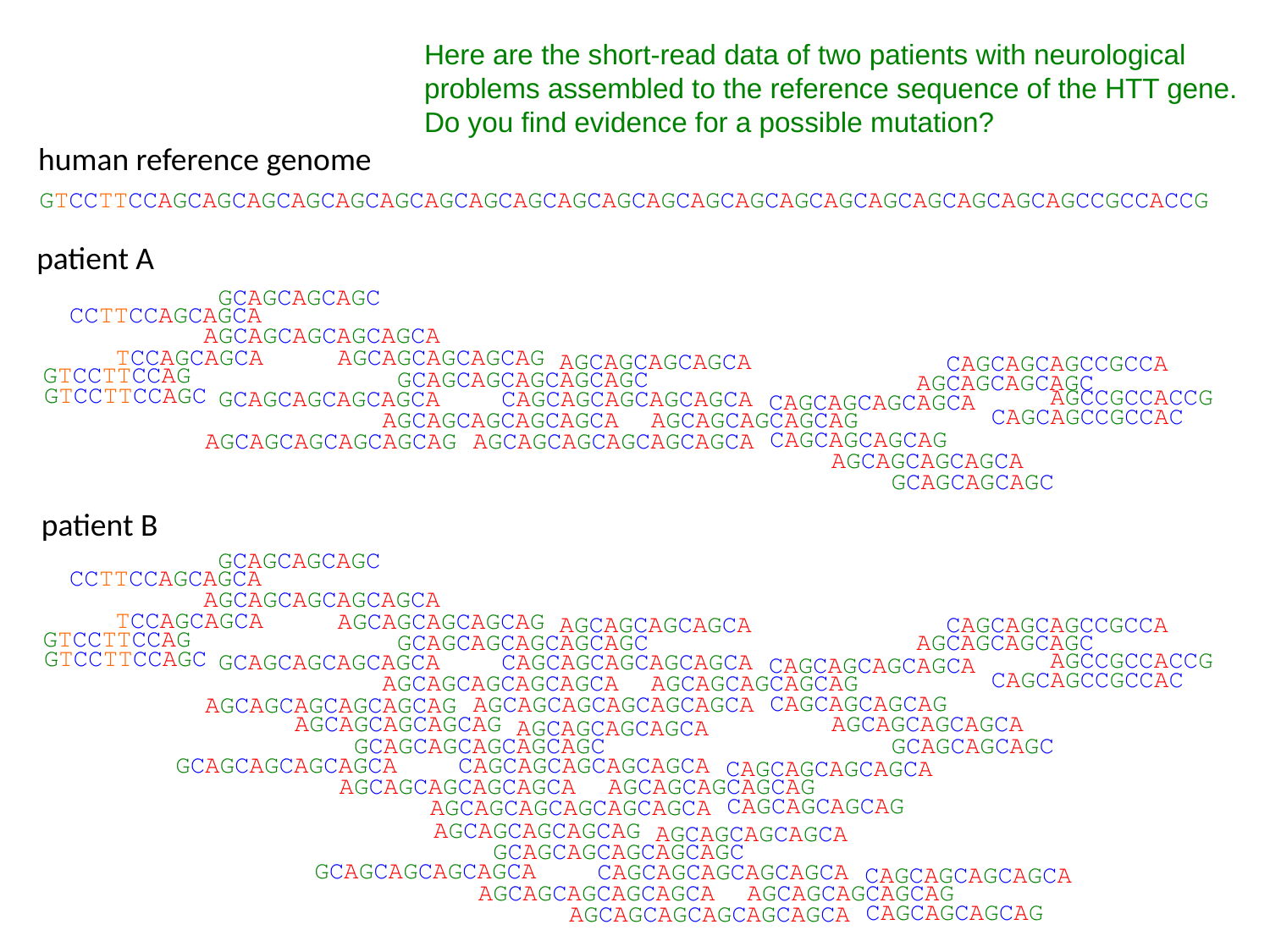

Here are the short-read data of two patients with neurological problems assembled to the reference sequence of the HTT gene. Do you find evidence for a possible mutation?
human reference genome
GTCCTTCCAGCAGCAGCAGCAGCAGCAGCAGCAGCAGCAGCAGCAGCAGCAGCAGCAGCAGCAGCAGCAGCCGCCACCG
patient A
GCAGCAGCAGC
CCTTCCAGCAGCA
AGCAGCAGCAGCAGCA
TCCAGCAGCA
AGCAGCAGCAGCAG
AGCAGCAGCAGCA
CAGCAGCAGCCGCCA
GTCCTTCCAG
GCAGCAGCAGCAGCAGC
AGCAGCAGCAGC
GTCCTTCCAGC
AGCCGCCACCG
GCAGCAGCAGCAGCA
CAGCAGCAGCAGCAGCA
CAGCAGCAGCAGCA
CAGCAGCCGCCAC
AGCAGCAGCAGCAG
AGCAGCAGCAGCAGCA
CAGCAGCAGCAG
AGCAGCAGCAGCAGCAGCA
AGCAGCAGCAGCAGCAG
AGCAGCAGCAGCA
GCAGCAGCAGC
patient B
GCAGCAGCAGC
CCTTCCAGCAGCA
AGCAGCAGCAGCAGCA
TCCAGCAGCA
AGCAGCAGCAGCAG
AGCAGCAGCAGCA
CAGCAGCAGCCGCCA
GTCCTTCCAG
GCAGCAGCAGCAGCAGC
AGCAGCAGCAGC
GTCCTTCCAGC
AGCCGCCACCG
GCAGCAGCAGCAGCA
CAGCAGCAGCAGCAGCA
CAGCAGCAGCAGCA
CAGCAGCCGCCAC
AGCAGCAGCAGCAG
AGCAGCAGCAGCAGCA
CAGCAGCAGCAG
AGCAGCAGCAGCAGCAGCA
AGCAGCAGCAGCAGCAG
AGCAGCAGCAGCA
AGCAGCAGCAGCAG
AGCAGCAGCAGCA
GCAGCAGCAGCAGCAGC
GCAGCAGCAGC
GCAGCAGCAGCAGCA
CAGCAGCAGCAGCAGCA
CAGCAGCAGCAGCA
AGCAGCAGCAGCAG
AGCAGCAGCAGCAGCA
CAGCAGCAGCAG
AGCAGCAGCAGCAGCAGCA
AGCAGCAGCAGCAG
AGCAGCAGCAGCA
GCAGCAGCAGCAGCAGC
GCAGCAGCAGCAGCA
CAGCAGCAGCAGCAGCA
CAGCAGCAGCAGCA
AGCAGCAGCAGCAG
AGCAGCAGCAGCAGCA
CAGCAGCAGCAG
AGCAGCAGCAGCAGCAGCA